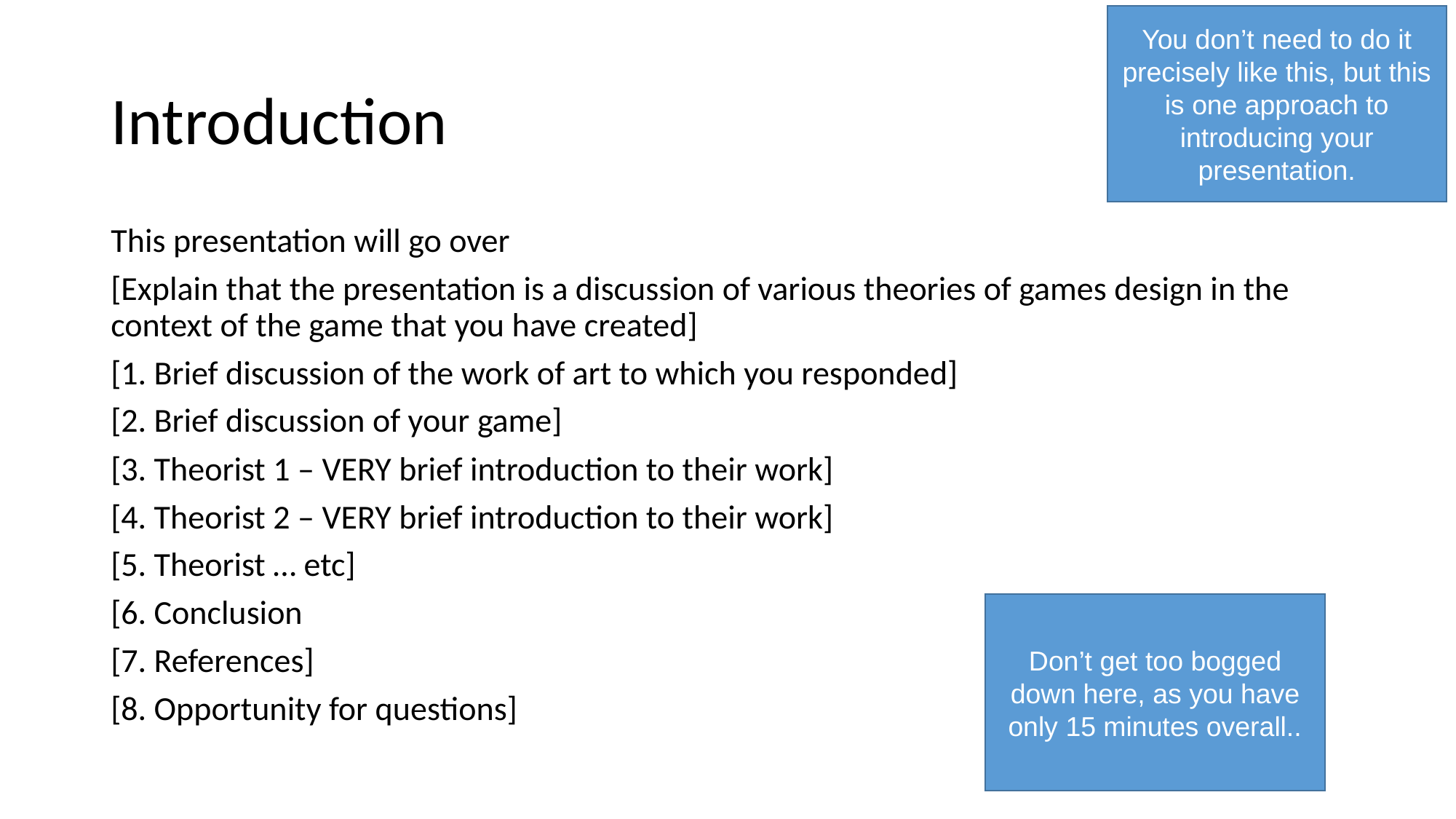

You don’t need to do it precisely like this, but this is one approach to introducing your presentation.
# Introduction
This presentation will go over
[Explain that the presentation is a discussion of various theories of games design in the context of the game that you have created]
[1. Brief discussion of the work of art to which you responded]
[2. Brief discussion of your game]
[3. Theorist 1 – VERY brief introduction to their work]
[4. Theorist 2 – VERY brief introduction to their work]
[5. Theorist … etc]
[6. Conclusion
[7. References]
[8. Opportunity for questions]
Don’t get too bogged down here, as you have only 15 minutes overall..